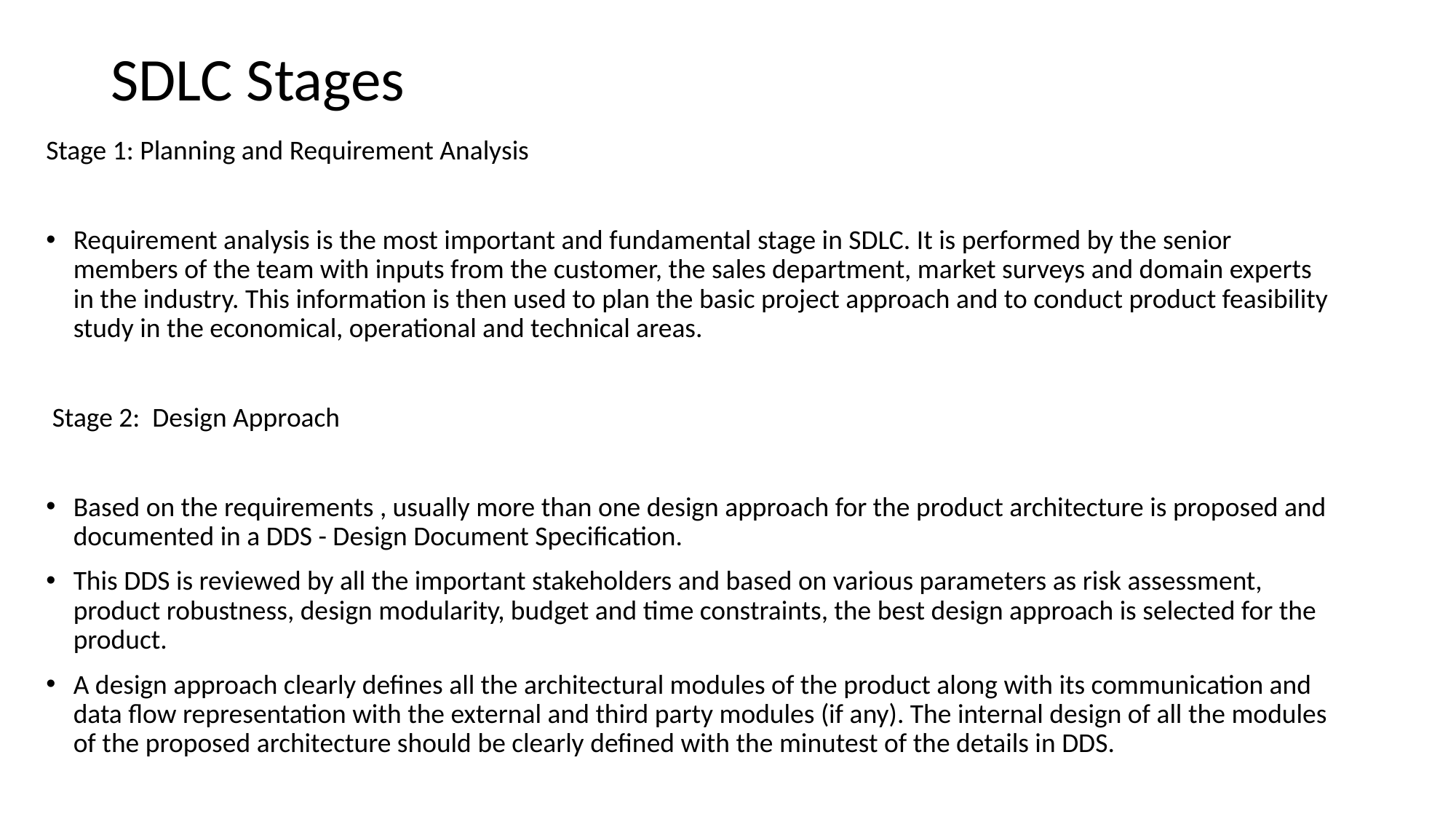

# SDLC Stages
Stage 1: Planning and Requirement Analysis

Requirement analysis is the most important and fundamental stage in SDLC. It is performed by the senior members of the team with inputs from the customer, the sales department, market surveys and domain experts in the industry. This information is then used to plan the basic project approach and to conduct product feasibility study in the economical, operational and technical areas.

 Stage 2:  Design Approach

Based on the requirements , usually more than one design approach for the product architecture is proposed and documented in a DDS - Design Document Specification.
This DDS is reviewed by all the important stakeholders and based on various parameters as risk assessment, product robustness, design modularity, budget and time constraints, the best design approach is selected for the product.
A design approach clearly defines all the architectural modules of the product along with its communication and data flow representation with the external and third party modules (if any). The internal design of all the modules of the proposed architecture should be clearly defined with the minutest of the details in DDS.